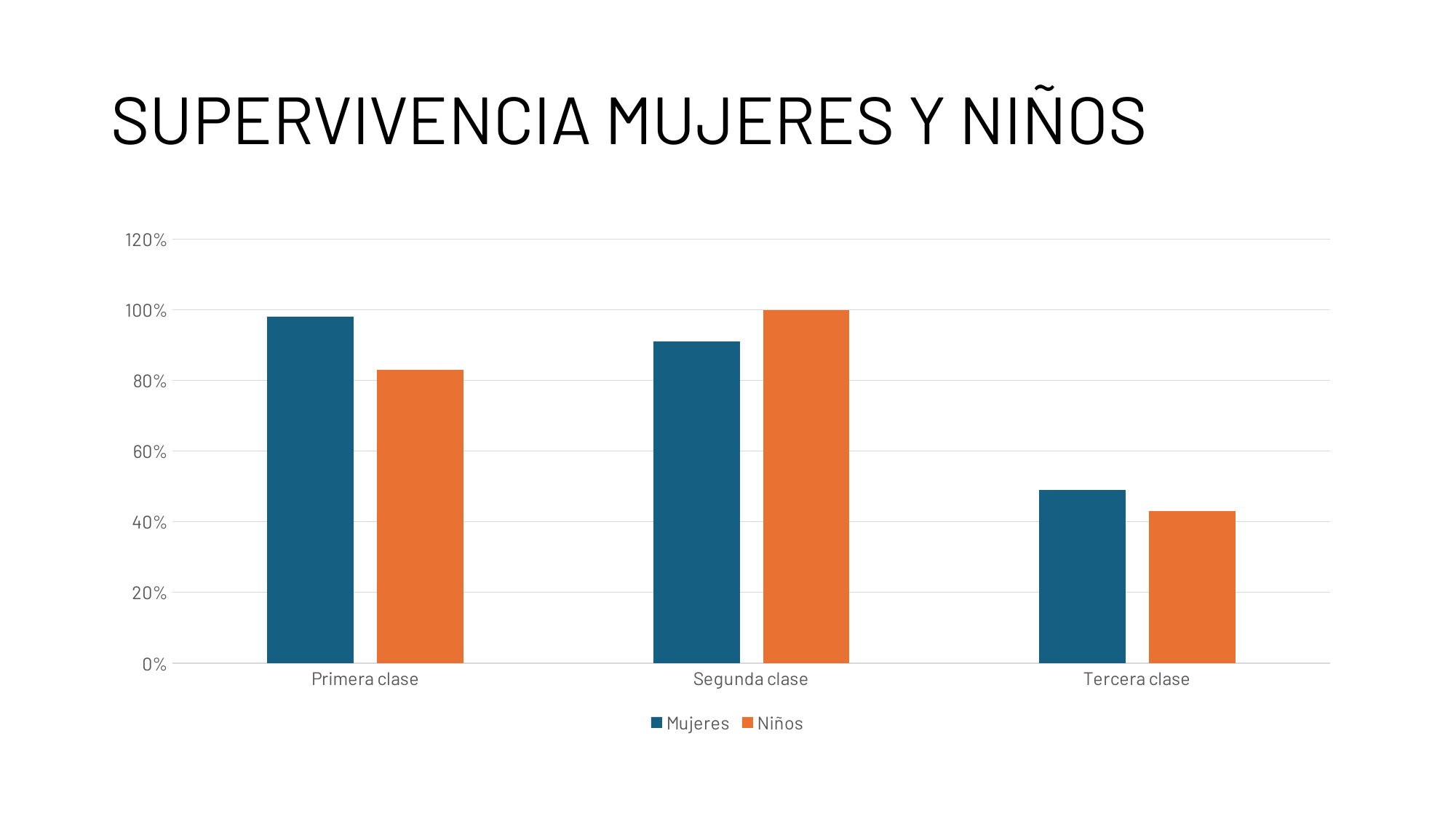

# SUPERVIVENCIA MUJERES Y NIÑOS

### Chart

| Category | Mujeres | Niños |
|---|---|---|
| Primera clase | 0.98 | 0.83 |
| Segunda clase | 0.91 | 1.0 |
| Tercera clase | 0.49 | 0.43 |